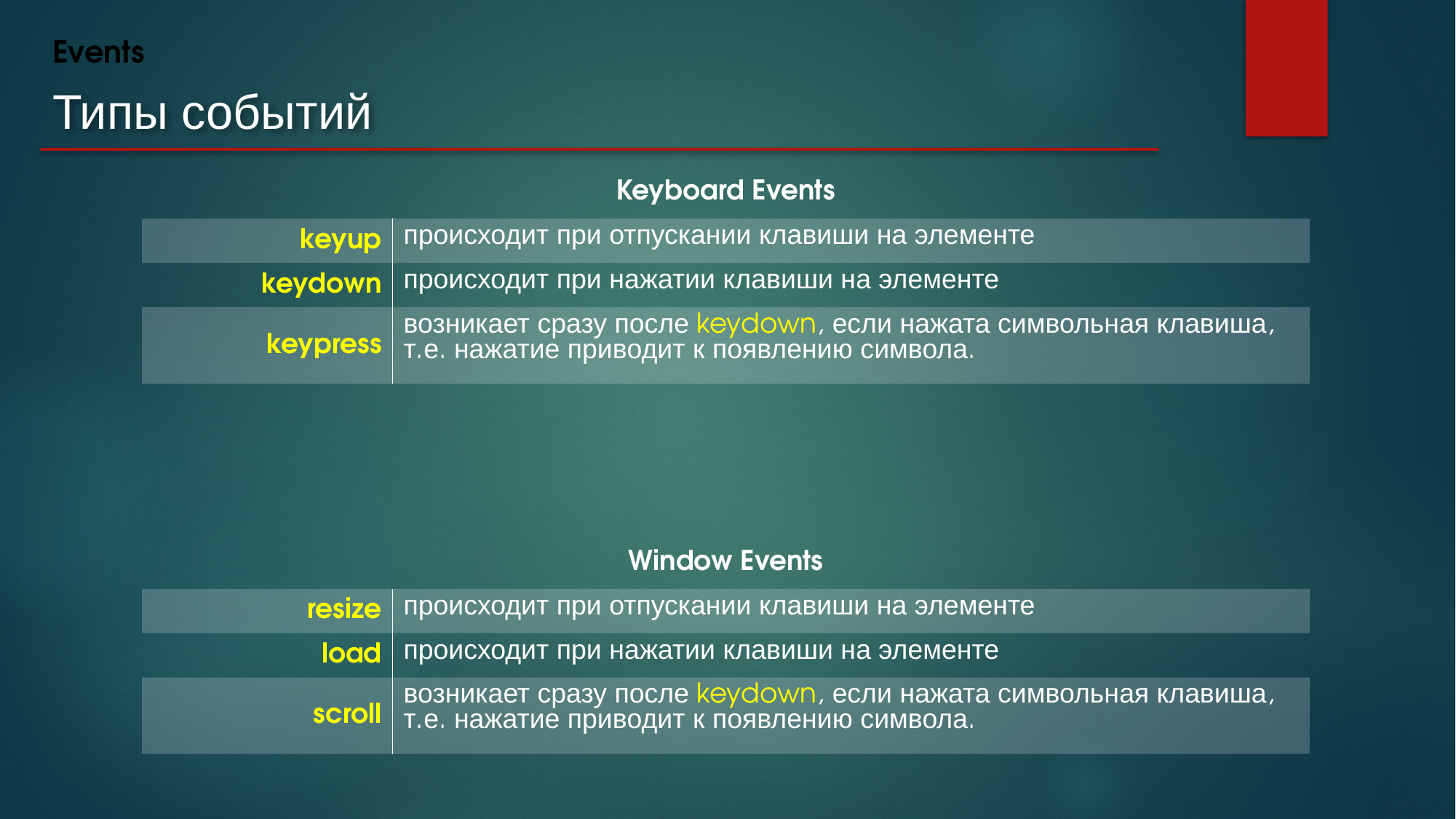

Events
Типы событий
| Keyboard Events |  |
| --- | --- |
| keyup | происходит при отпускании клавиши на элементе |
| keydown | происходит при нажатии клавиши на элементе |
| keypress | возникает сразу после keydown, если нажата символьная клавиша, т.е. нажатие приводит к появлению символа. |
| Window Events |  |
| --- | --- |
| resize | происходит при отпускании клавиши на элементе |
| load | происходит при нажатии клавиши на элементе |
| scroll | возникает сразу после keydown, если нажата символьная клавиша, т.е. нажатие приводит к появлению символа. |